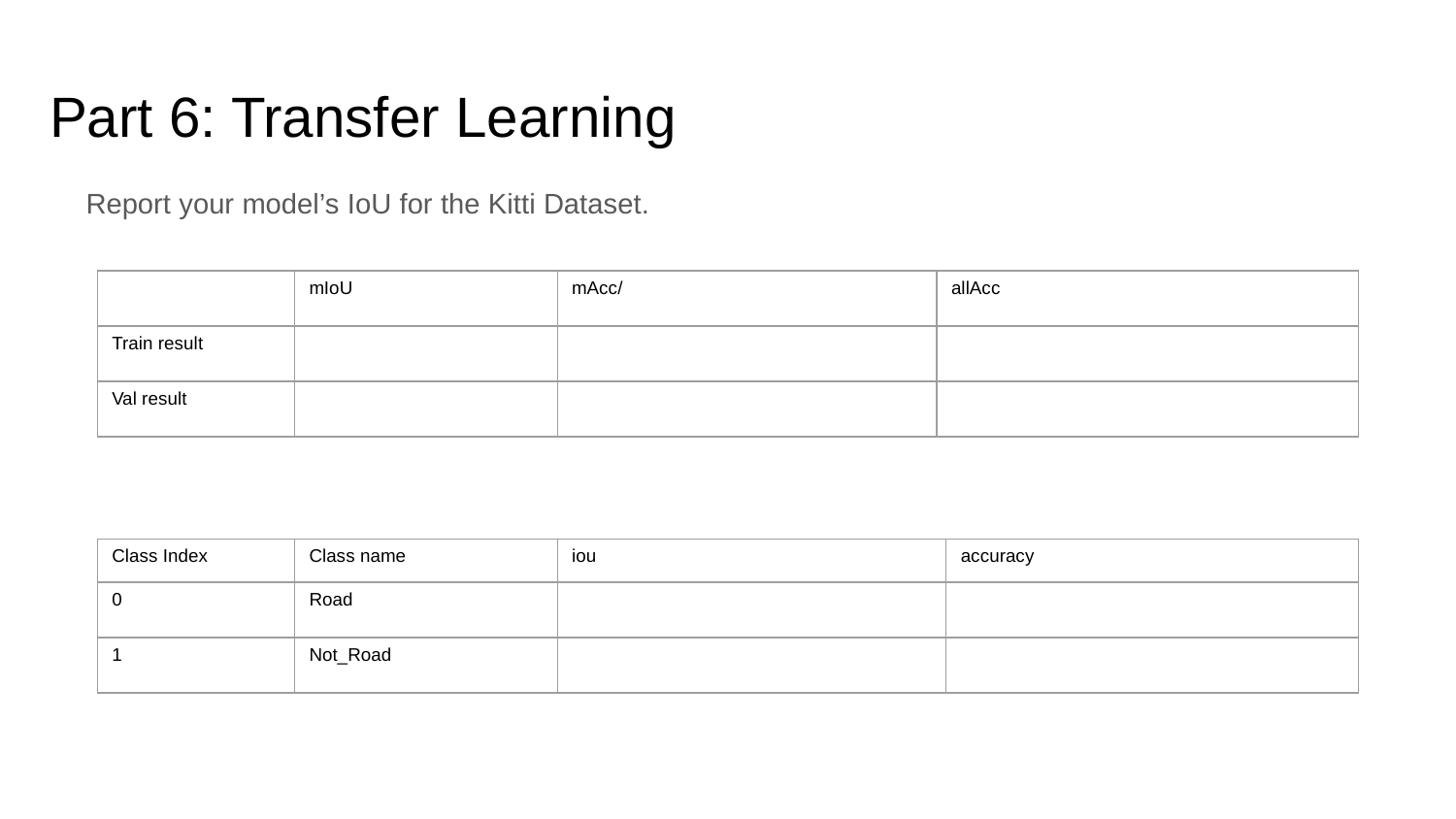

# Part 6: Transfer Learning
Report your model’s IoU for the Kitti Dataset.

|  | mIoU | mAcc/ | allAcc |
| --- | --- | --- | --- |
| Train result |  |  |  |
| Val result |  |  |  |
| Class Index | Class name | iou | accuracy |
| --- | --- | --- | --- |
| 0 | Road |  |  |
| 1 | Not\_Road |  |  |